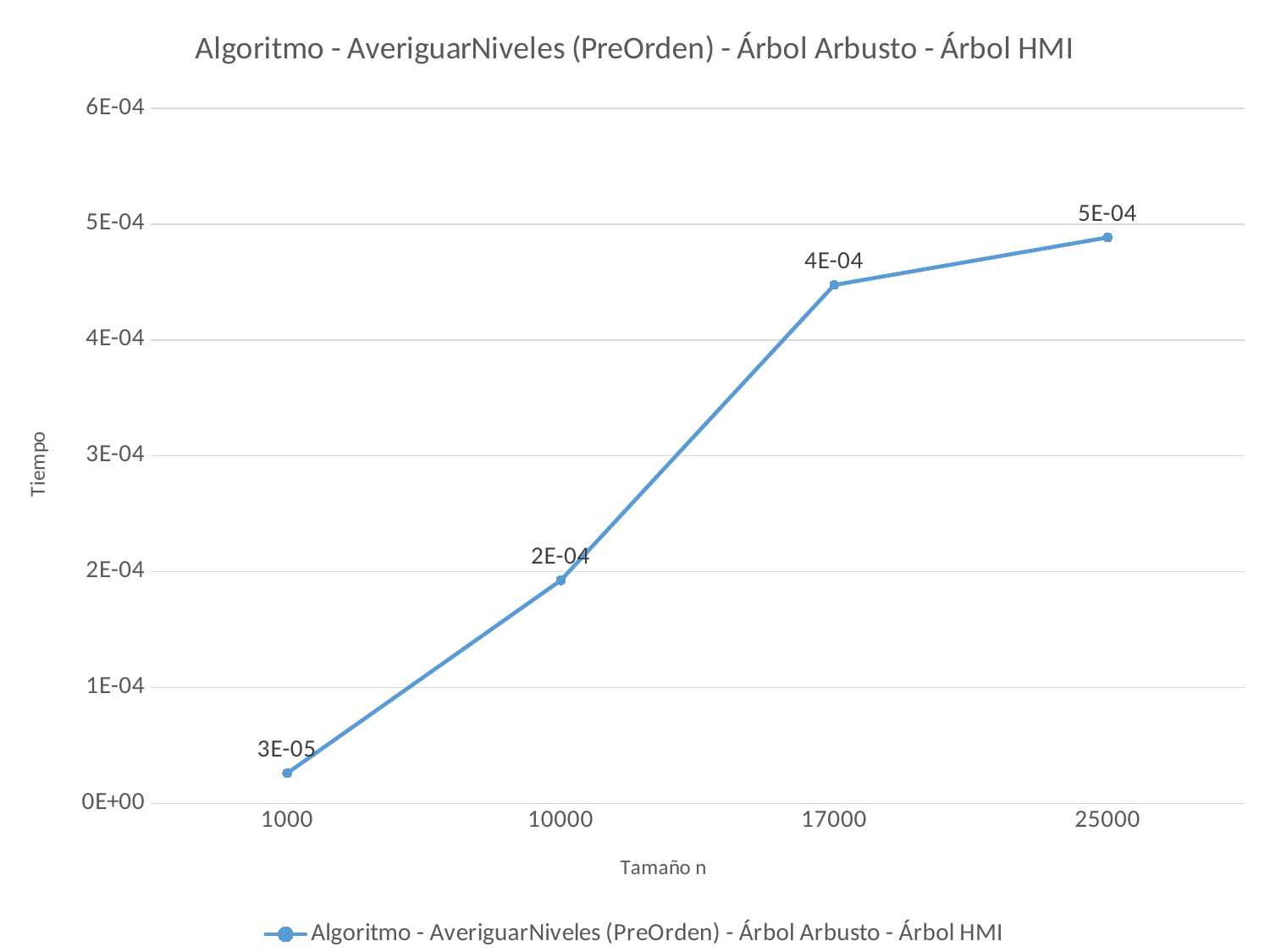

### Chart:

| Category | Algoritmo - AveriguarNiveles (PreOrden) - Árbol Arbusto - Árbol HMI |
|---|---|
| 1000 | 2.59876e-05 |
| 10000 | 0.000192404 |
| 17000 | 0.000447512 |
| 25000 | 0.00048852 |